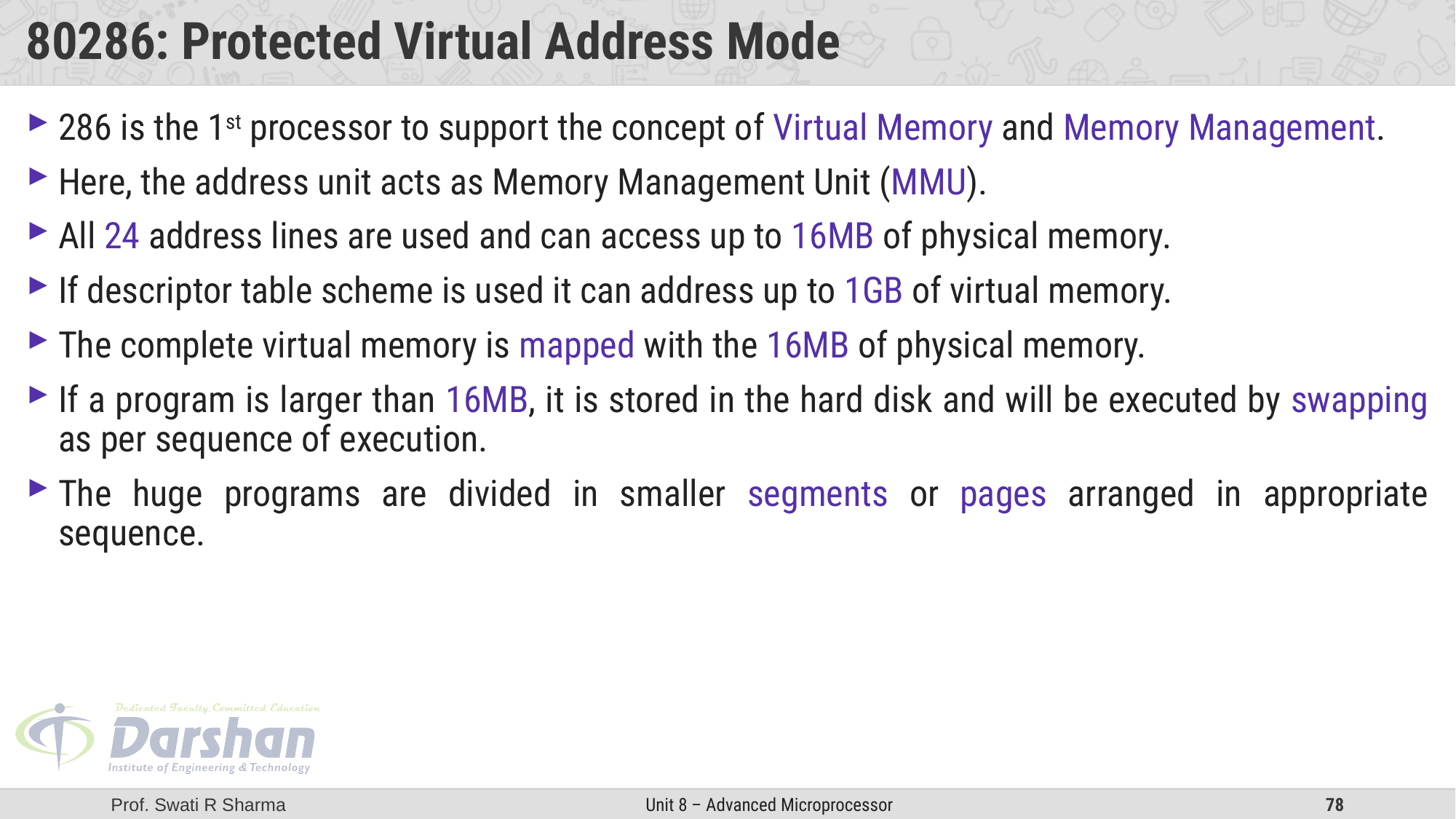

# 80286: Protected Virtual Address Mode
286 is the 1st processor to support the concept of Virtual Memory and Memory Management.
Here, the address unit acts as Memory Management Unit (MMU).
All 24 address lines are used and can access up to 16MB of physical memory.
If descriptor table scheme is used it can address up to 1GB of virtual memory.
The complete virtual memory is mapped with the 16MB of physical memory.
If a program is larger than 16MB, it is stored in the hard disk and will be executed by swapping as per sequence of execution.
The huge programs are divided in smaller segments or pages arranged in appropriate sequence.